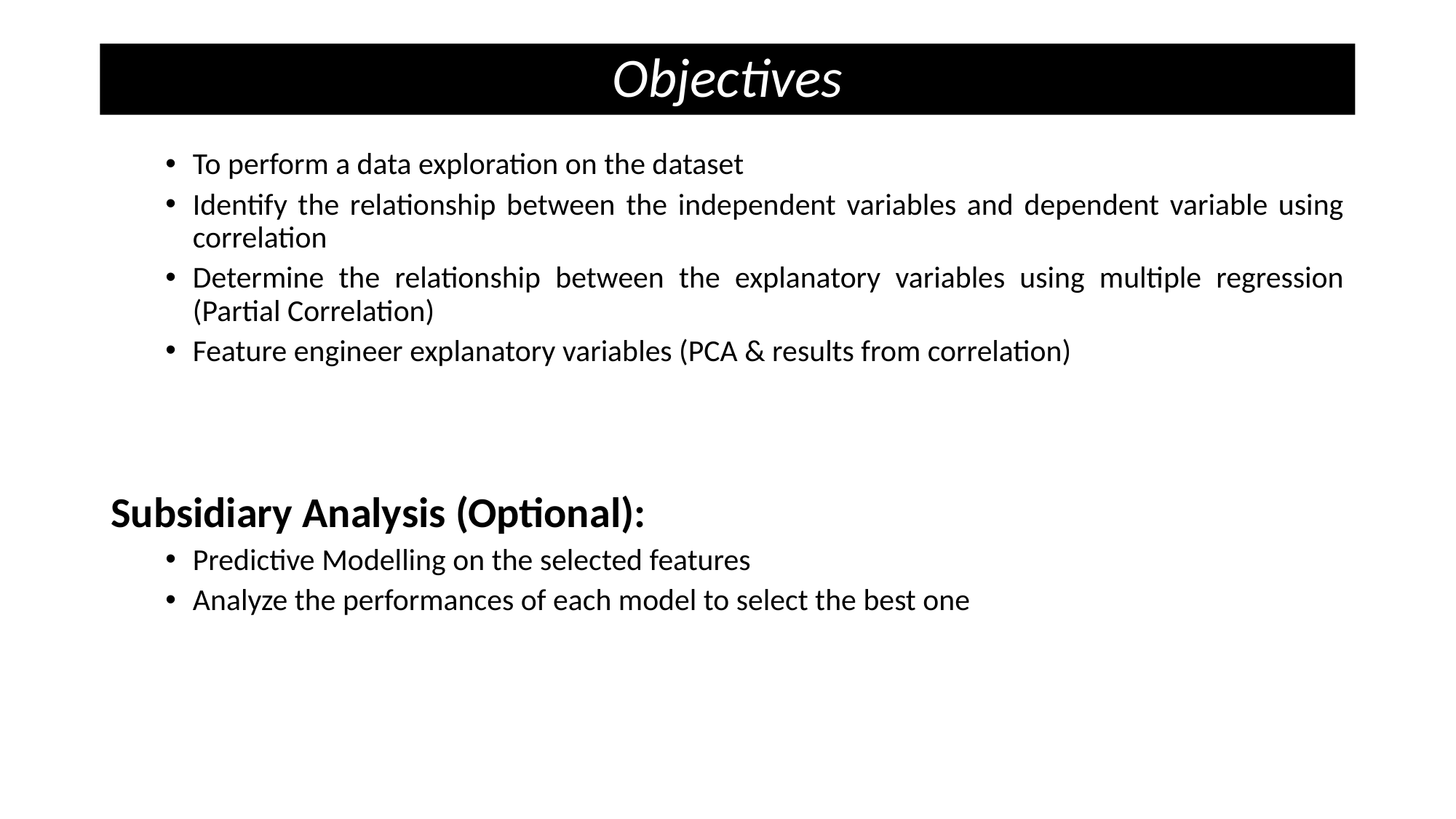

# Objectives
To perform a data exploration on the dataset
Identify the relationship between the independent variables and dependent variable using correlation
Determine the relationship between the explanatory variables using multiple regression (Partial Correlation)
Feature engineer explanatory variables (PCA & results from correlation)

Subsidiary Analysis (Optional):
Predictive Modelling on the selected features
Analyze the performances of each model to select the best one